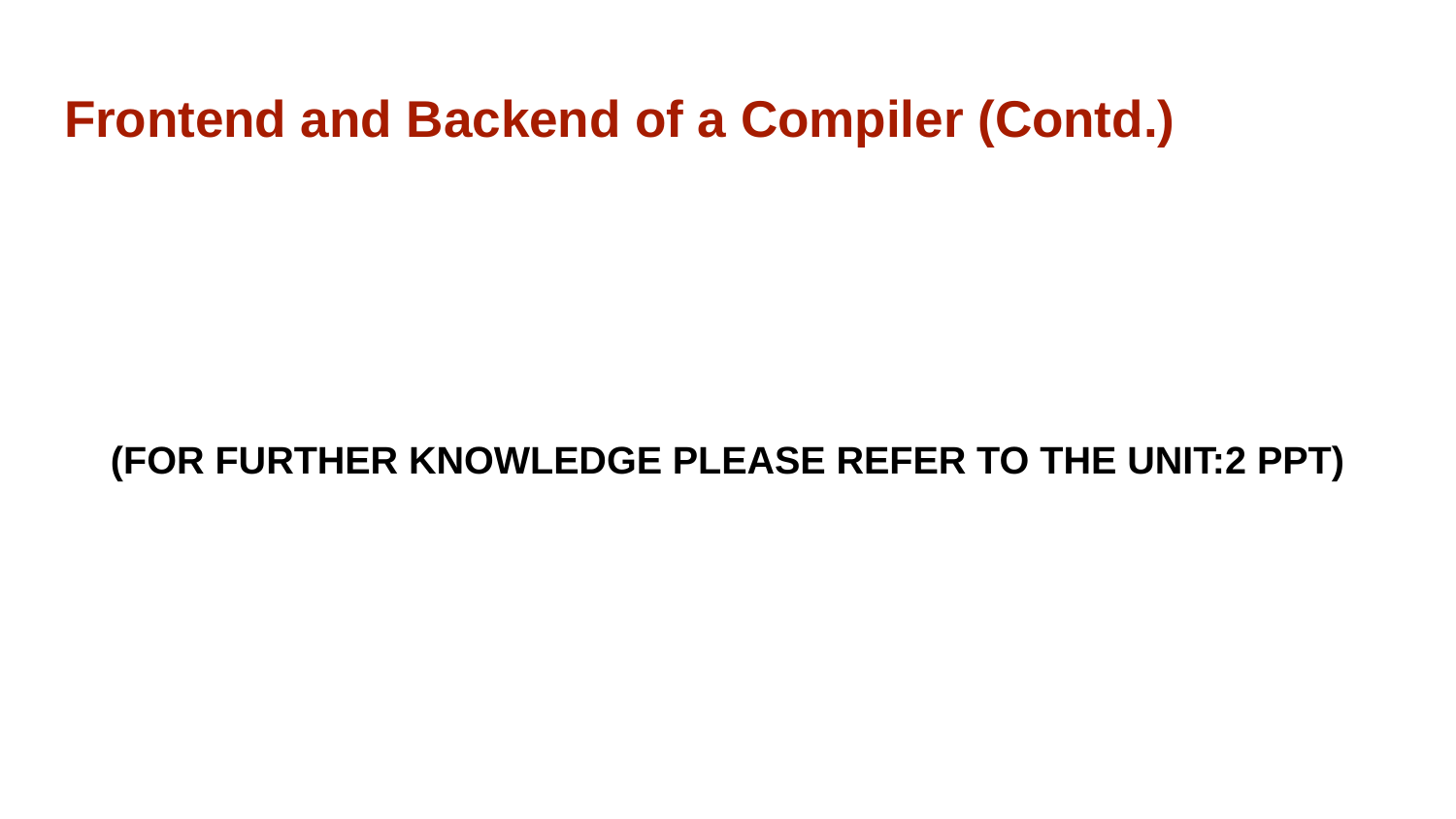

# Frontend and Backend of a Compiler (Contd.)

(FOR FURTHER KNOWLEDGE PLEASE REFER TO THE UNIT:2 PPT)